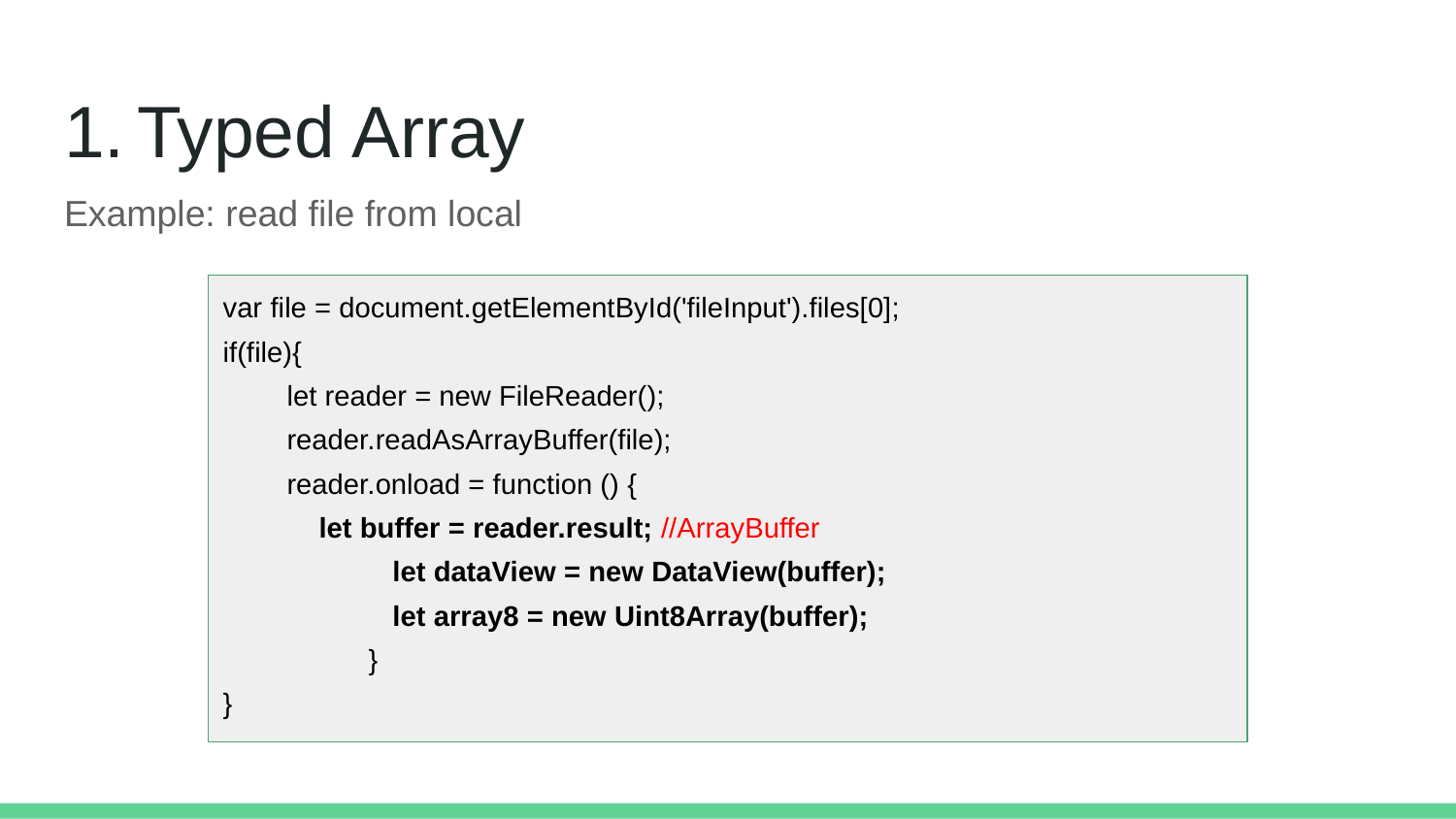

# Typed Array
Example: read file from local
var file = document.getElementById('fileInput').files[0];
if(file){
        let reader = new FileReader();
        reader.readAsArrayBuffer(file);
        reader.onload = function () {
            let buffer = reader.result; //ArrayBuffer
	   let dataView = new DataView(buffer);
	   let array8 = new Uint8Array(buffer);
	}
}